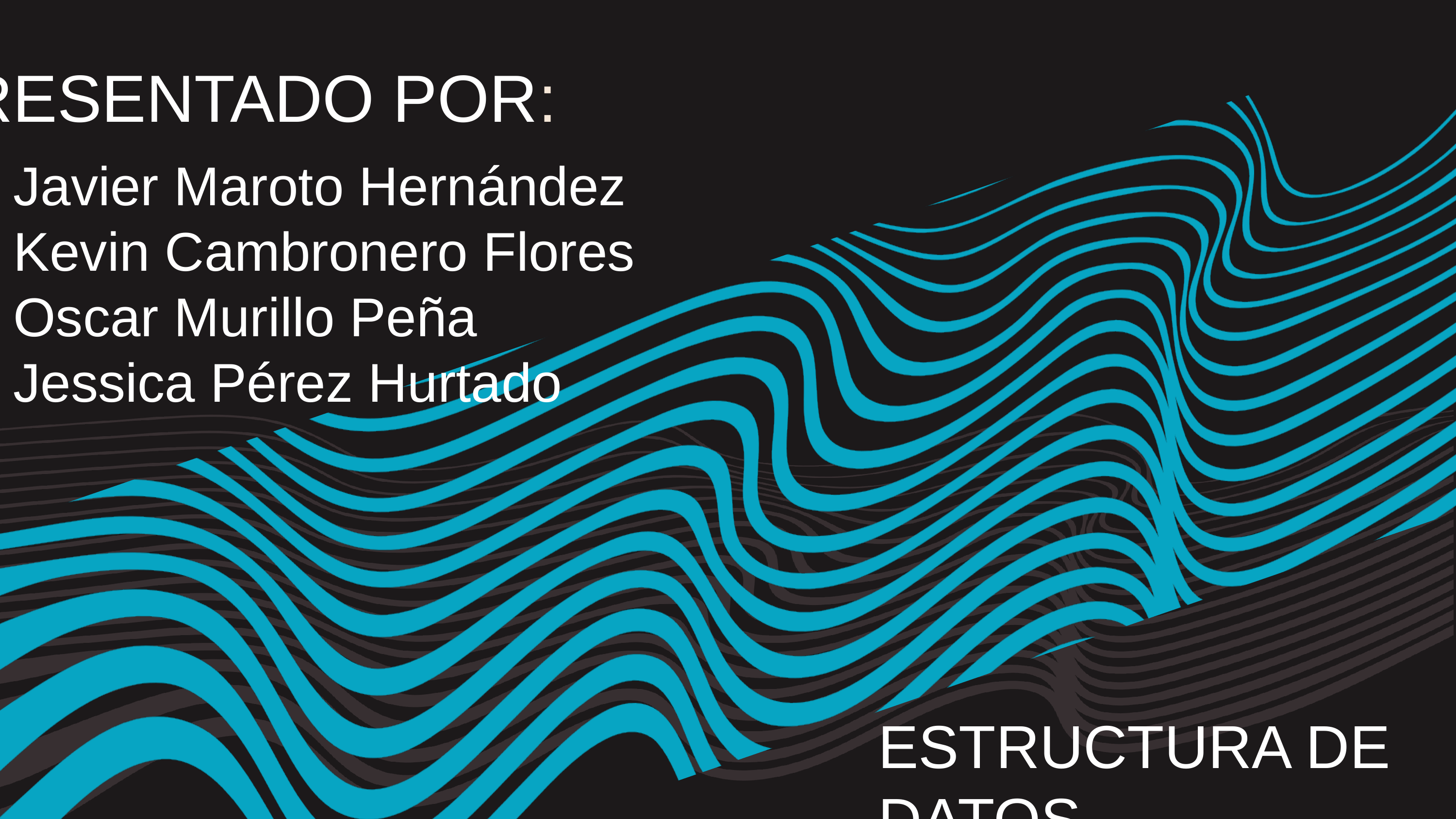

PRESENTADO POR:

Javier Maroto Hernández
Kevin Cambronero Flores
Oscar Murillo Peña
Jessica Pérez Hurtado

ESTRUCTURA DE DATOS